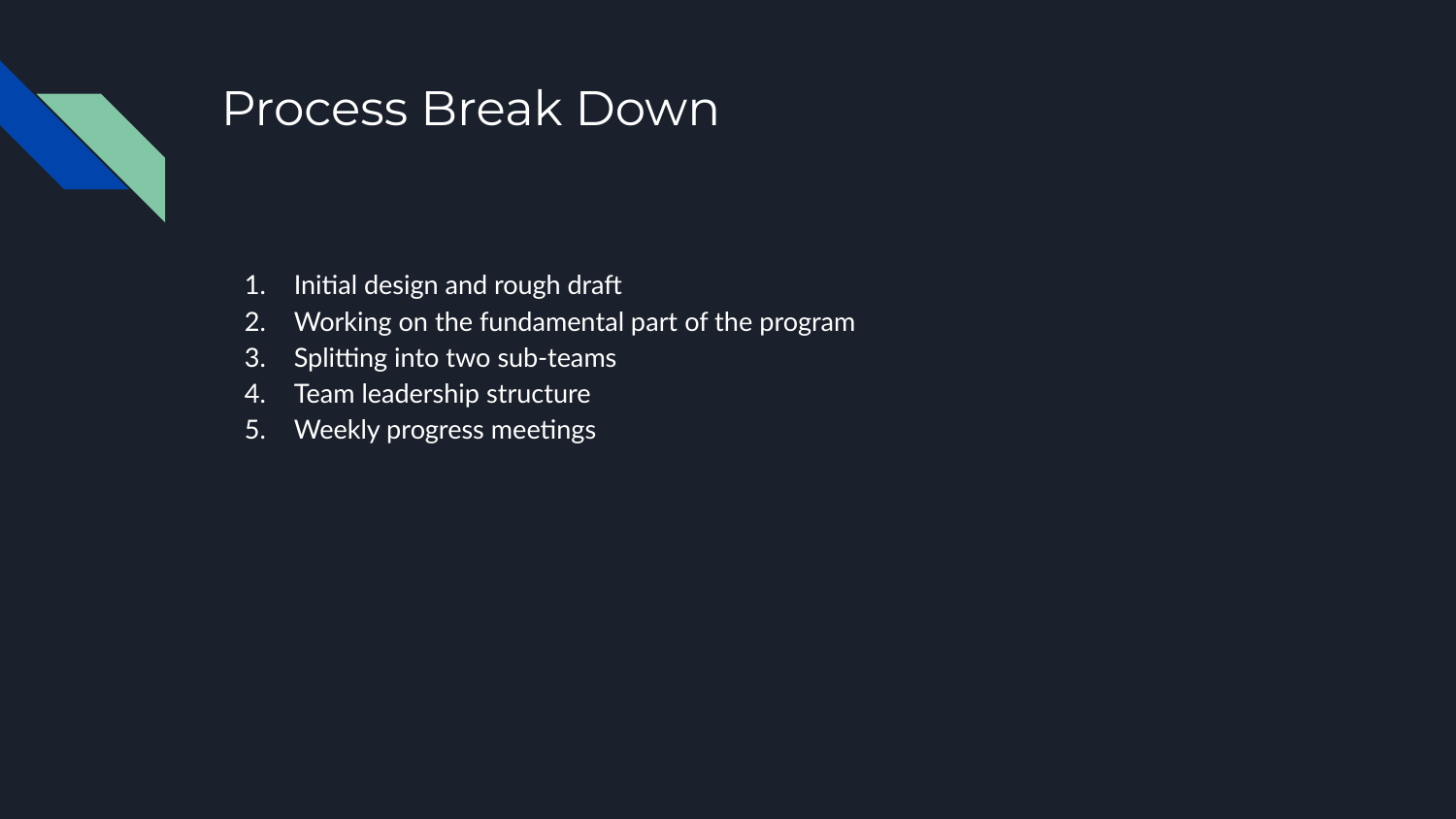

# Process Break Down
Initial design and rough draft
Working on the fundamental part of the program
Splitting into two sub-teams
Team leadership structure
Weekly progress meetings